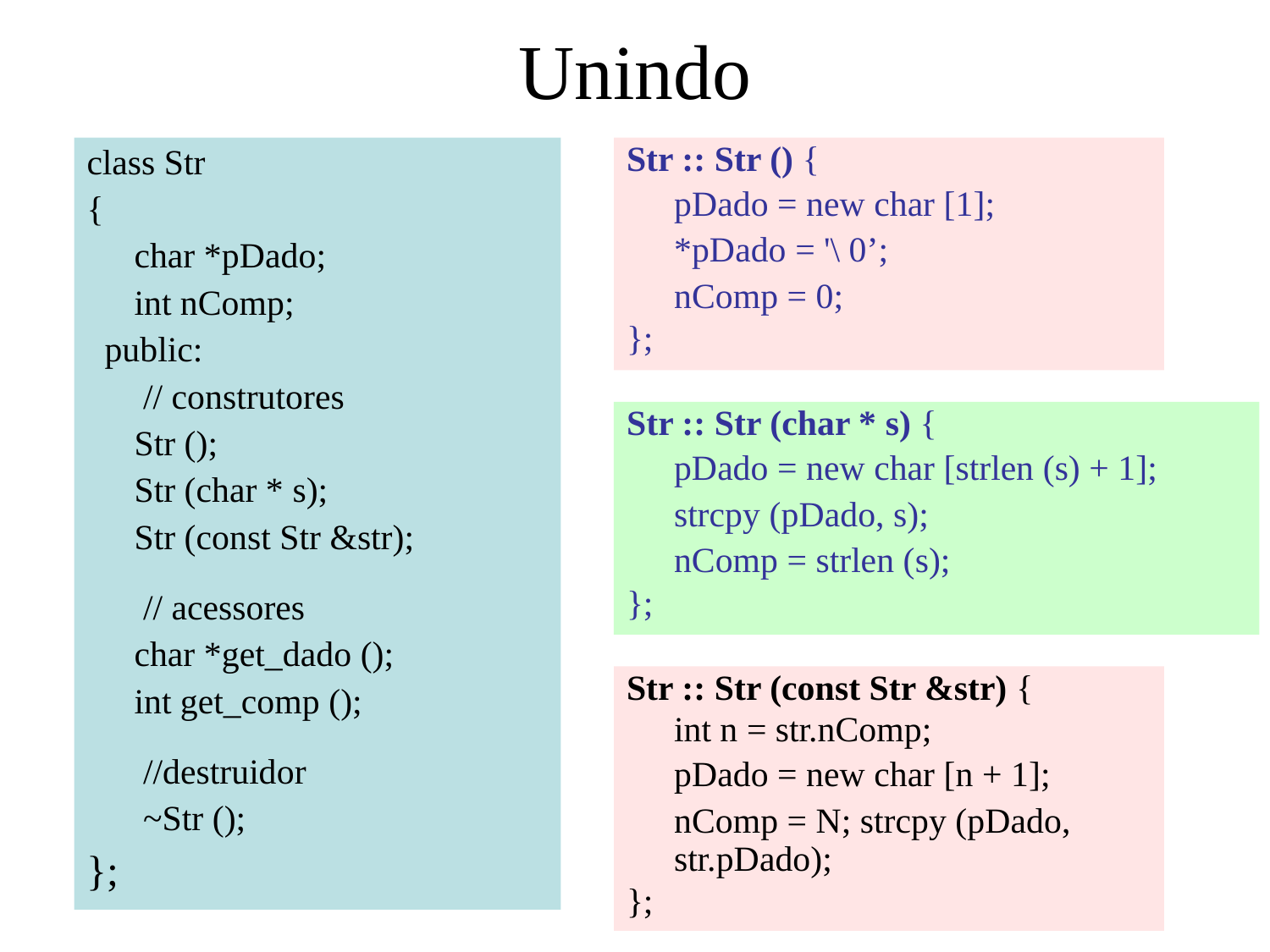

# Unindo
class Str
{
	char *pDado;
	int nComp;
  public:
	 // construtores
	Str ();
	Str (char * s);
	Str (const Str &str);

	 // acessores
	char *get_dado ();
 	int get_comp ();

	 //destruidor
	 ~Str ();
};
Str :: Str () {
	pDado = new char [1];
	*pDado = '\ 0’;
	nComp = 0;
};
Str :: Str (char * s) {
	pDado = new char [strlen (s) + 1];
	strcpy (pDado, s);
	nComp = strlen (s);
};
Str :: Str (const Str &str) {
	int n = str.nComp;
	pDado = new char [n + 1];
	nComp = N; strcpy (pDado, str.pDado);
};
38